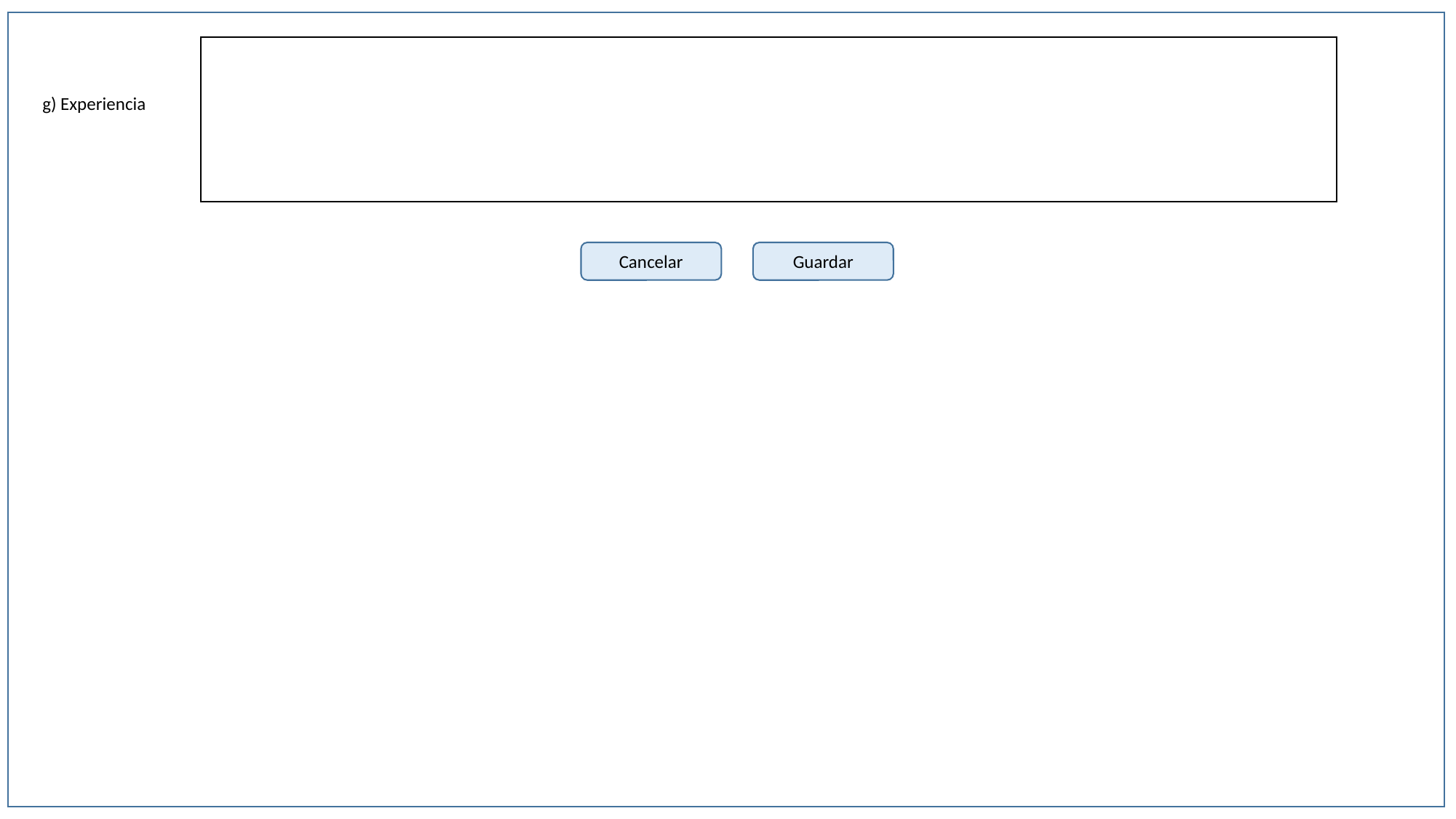

|  |
| --- |
g) Experiencia
Cancelar
Guardar